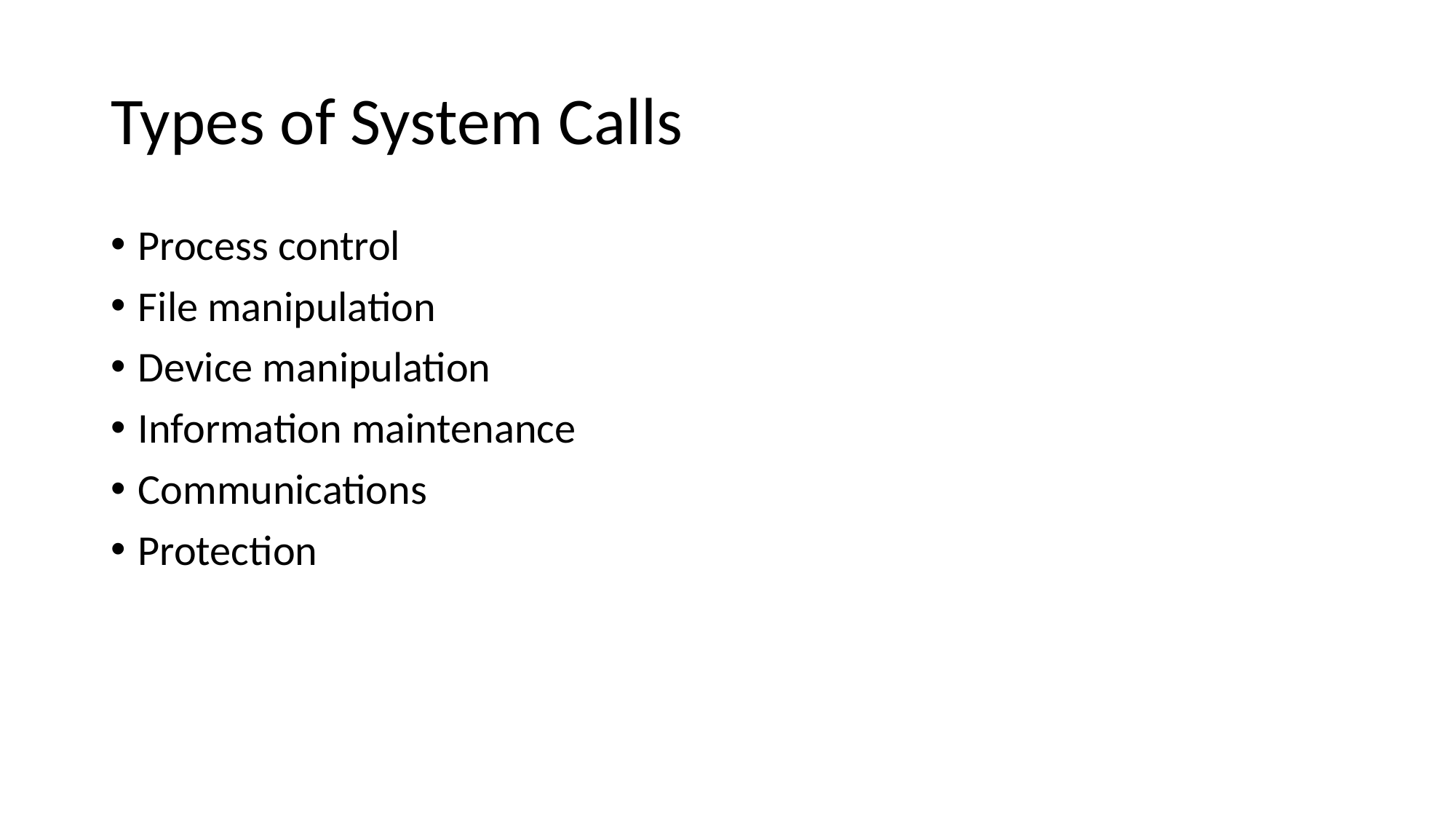

# Types of System Calls
Process control
File manipulation
Device manipulation
Information maintenance
Communications
Protection